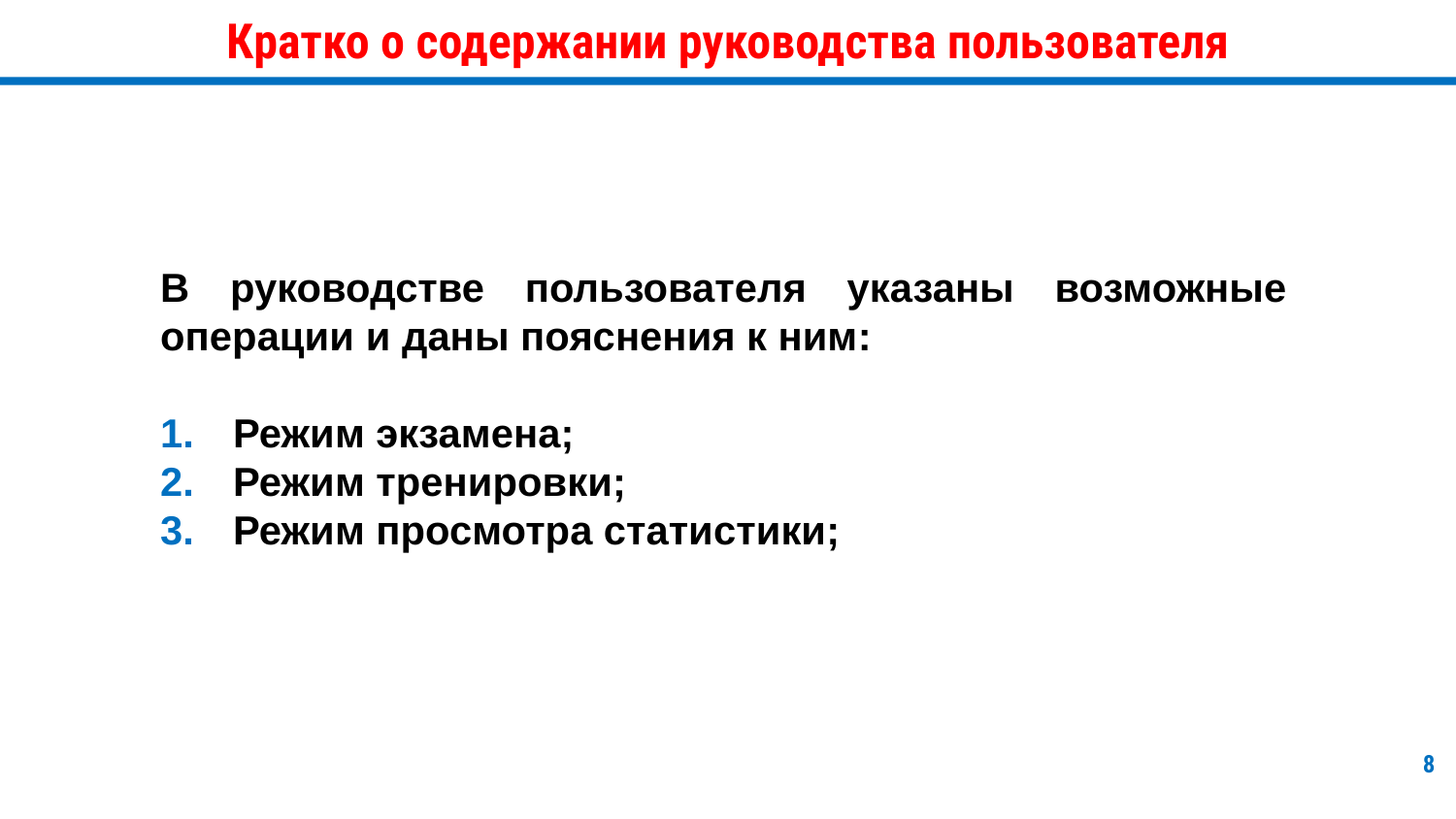

# Кратко о содержании руководства пользователя
В руководстве пользователя указаны возможные операции и даны пояснения к ним:

Режим экзамена;
Режим тренировки;
Режим просмотра статистики;
8